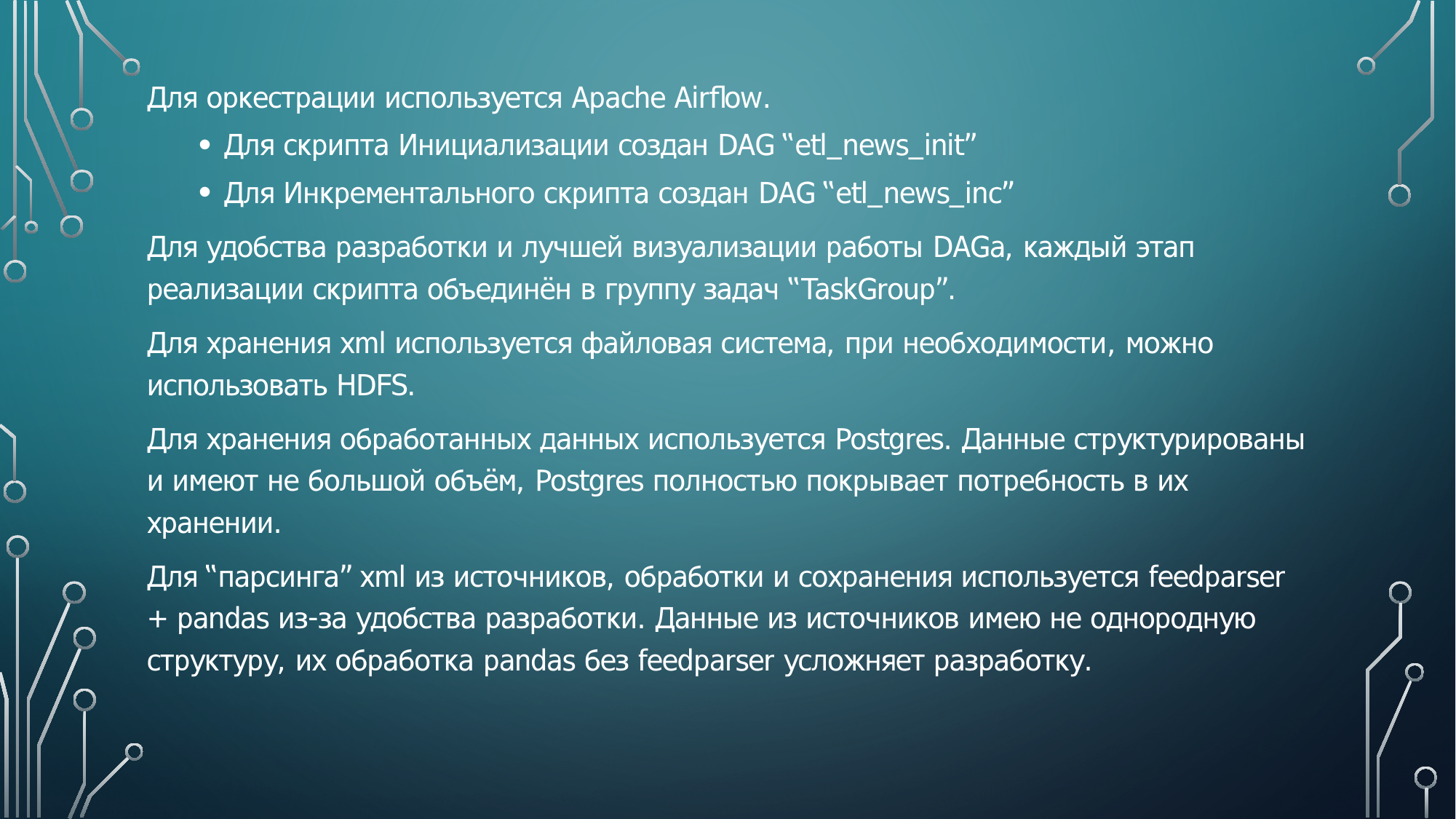

Для оркестрации используется Apache Airflow.
Для скрипта Инициализации создан DAG “etl_news_init”
Для Инкрементального скрипта создан DAG “etl_news_inc”
Для удобства разработки и лучшей визуализации работы DAGа, каждый этап реализации скрипта объединён в группу задач “TaskGroup”.
Для хранения xml используется файловая система, при необходимости, можно использовать HDFS.
Для хранения обработанных данных используется Postgres. Данные структурированы и имеют не большой объём, Postgres полностью покрывает потребность в их хранении.
Для “парсинга” xml из источников, обработки и сохранения используется feedparser + pandas из-за удобства разработки. Данные из источников имею не однородную структуру, их обработка pandas без feedparser усложняет разработку.